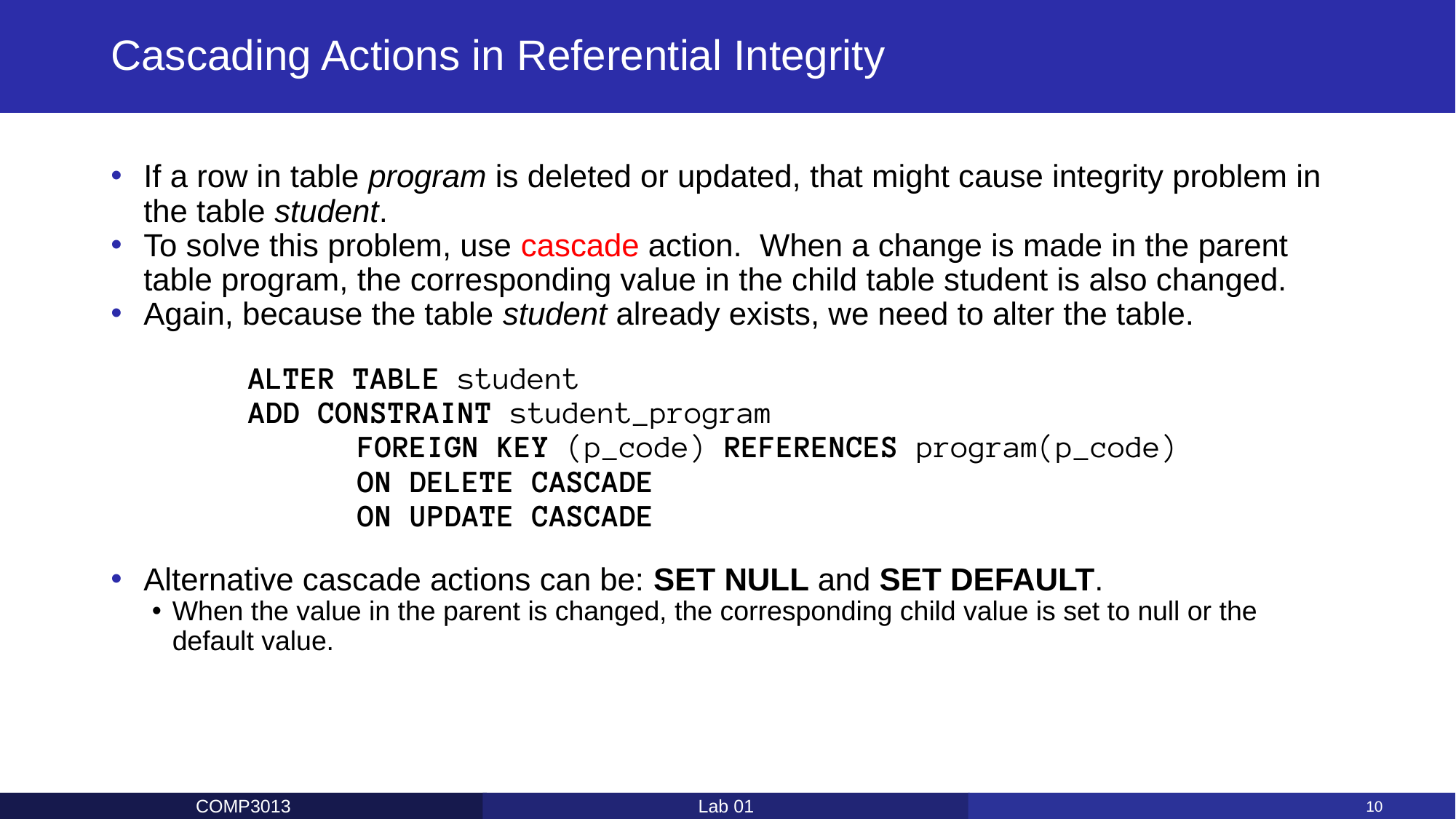

# Cascading Actions in Referential Integrity
If a row in table program is deleted or updated, that might cause integrity problem in the table student.
To solve this problem, use cascade action.  When a change is made in the parent table program, the corresponding value in the child table student is also changed.
Again, because the table student already exists, we need to alter the table.

	ALTER TABLE student
	ADD CONSTRAINT student_program
		FOREIGN KEY (p_code) REFERENCES program(p_code)
		ON DELETE CASCADE
		ON UPDATE CASCADE

Alternative cascade actions can be: SET NULL and SET DEFAULT.
When the value in the parent is changed, the corresponding child value is set to null or the default value.